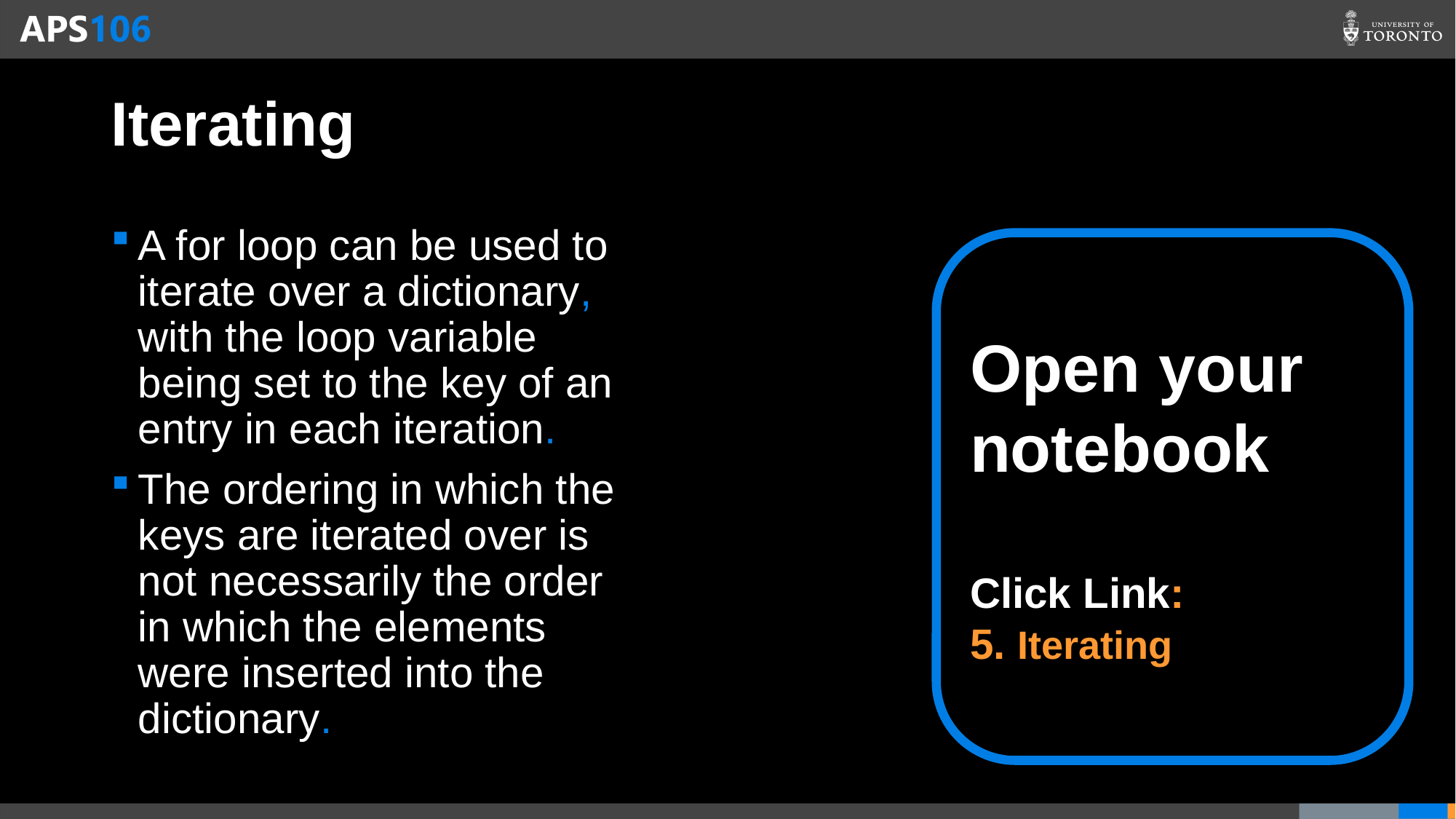

# Iterating
A for loop can be used to iterate over a dictionary, with the loop variable being set to the key of an entry in each iteration.
The ordering in which the keys are iterated over is not necessarily the order in which the elements were inserted into the dictionary.
Open your notebook

Click Link:
5. Iterating